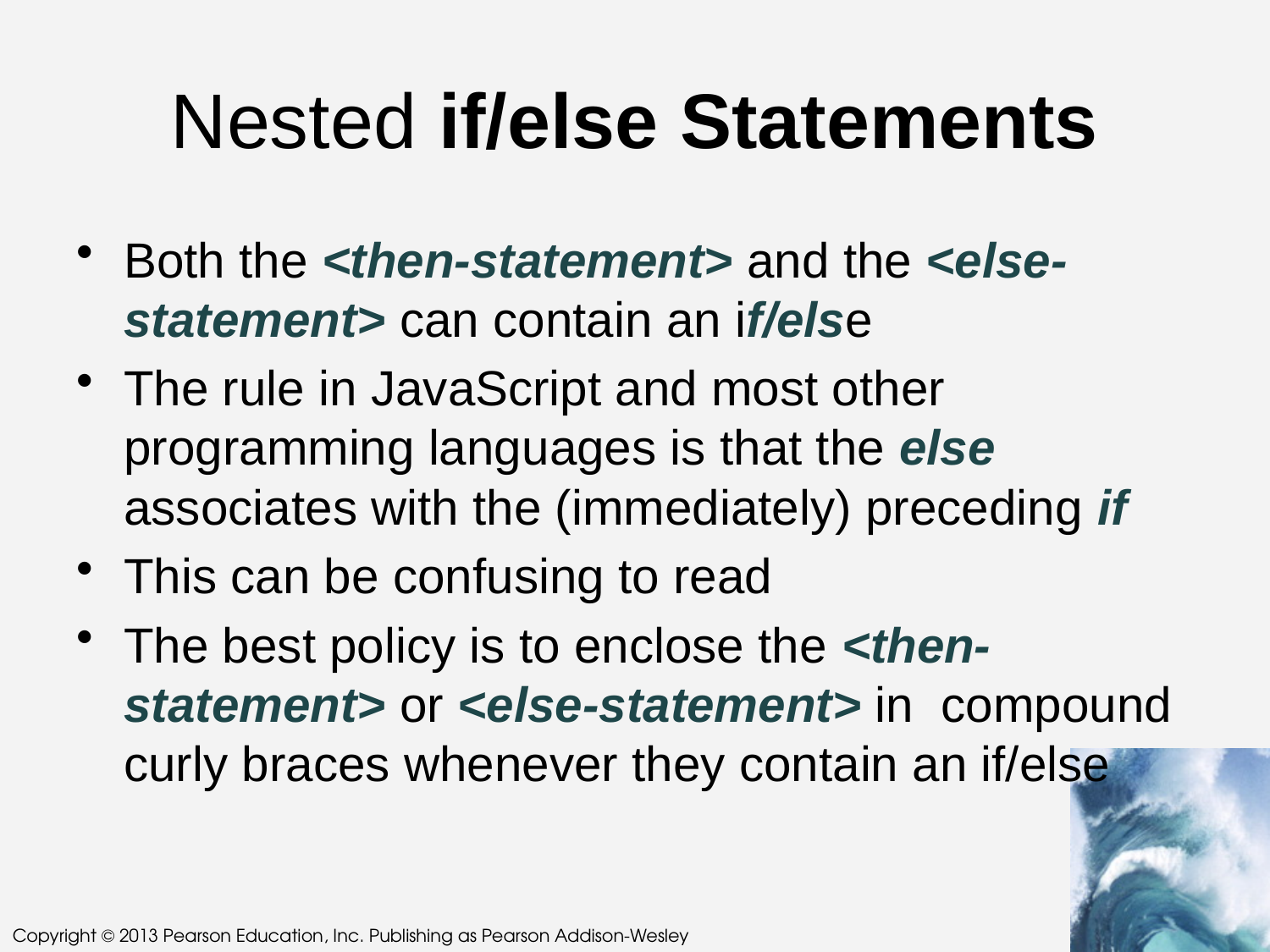

# Nested if/else Statements
Both the <then-statement> and the <else-statement> can contain an if/else
The rule in JavaScript and most other programming languages is that the else associates with the (immediately) preceding if
This can be confusing to read
The best policy is to enclose the <then-statement> or <else-statement> in  compound curly braces whenever they contain an if/else